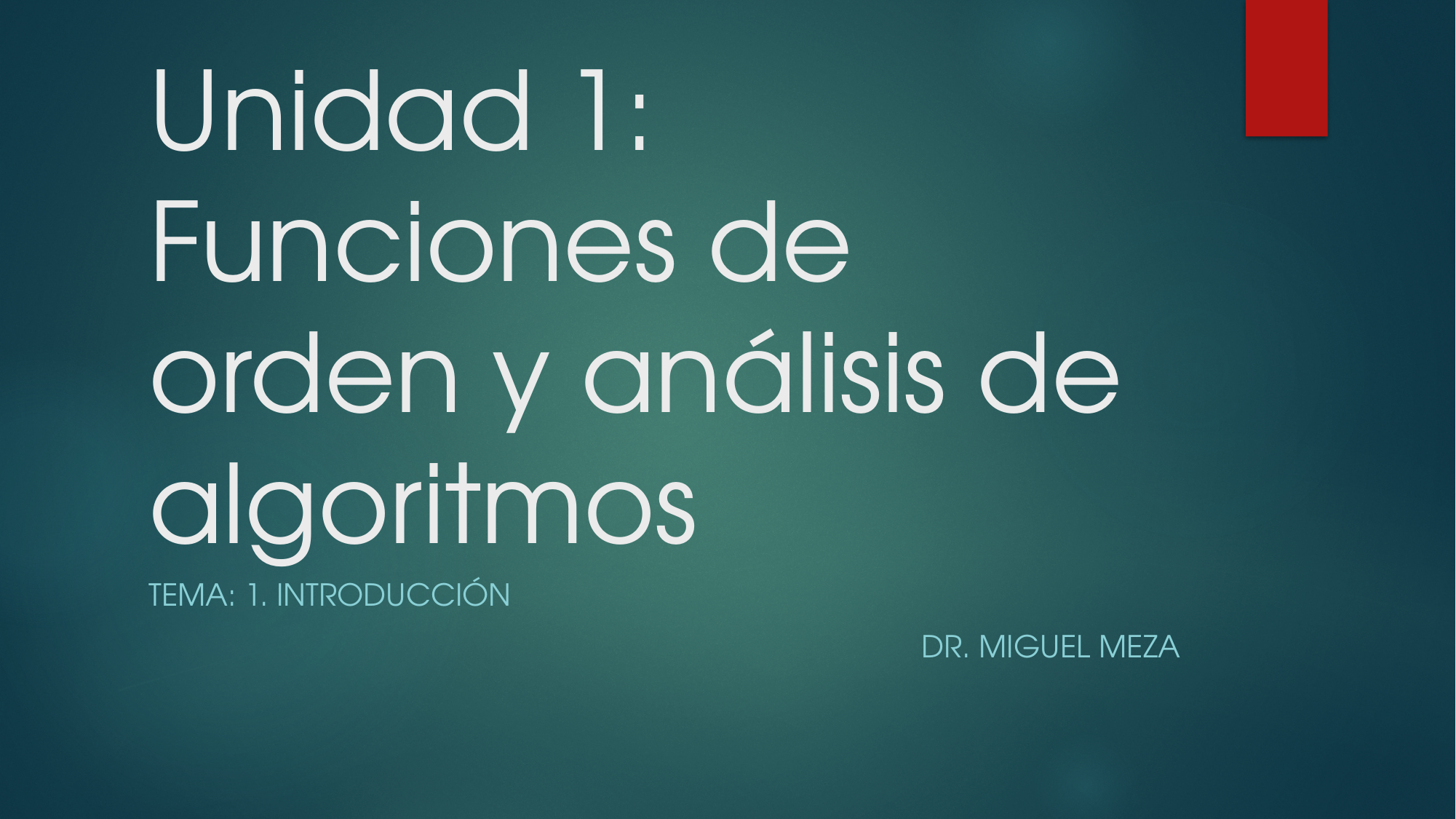

# Unidad 1: Funciones de orden y análisis de algoritmos
Tema: 1. Introducción
Dr. Miguel Meza